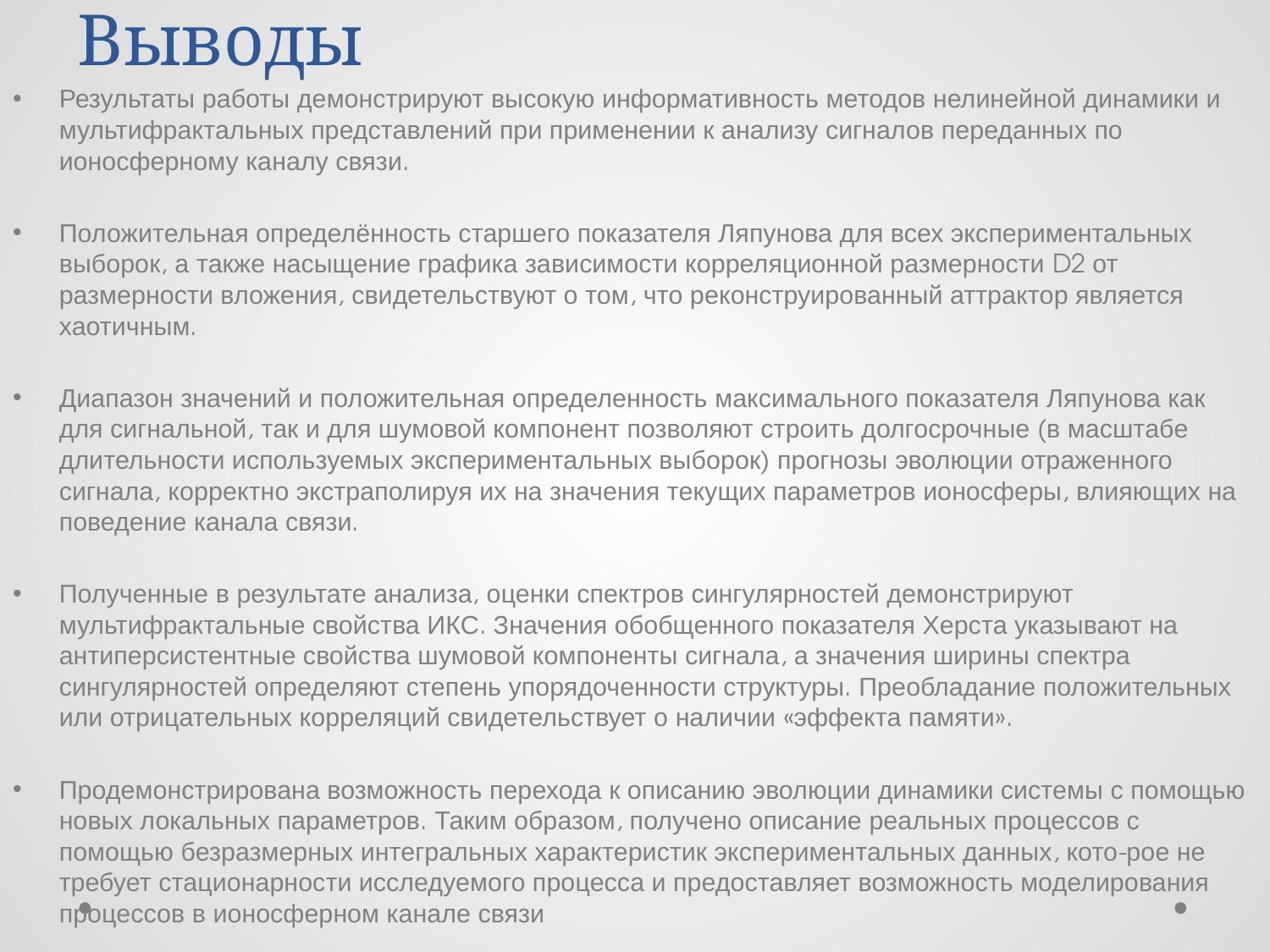

# Выводы
Результаты работы демонстрируют высокую информативность методов нелинейной динамики и мультифрактальных представлений при применении к анализу сигналов переданных по ионосферному каналу связи.

Положительная определённость старшего показателя Ляпунова для всех экспериментальных выборок, а также насыщение графика зависимости корреляционной размерности D2 от размерности вложения, свидетельствуют о том, что реконструированный аттрактор является хаотичным.

Диапазон значений и положительная определенность максимального показателя Ляпунова как для сигнальной, так и для шумовой компонент позволяют строить долгосрочные (в масштабе длительности используемых экспериментальных выборок) прогнозы эволюции отраженного сигнала, корректно экстраполируя их на значения текущих параметров ионосферы, влияющих на поведение канала связи.

Полученные в результате анализа, оценки спектров сингулярностей демонстрируют мультифрактальные свойства ИКС. Значения обобщенного показателя Херста указывают на антиперсистентные свойства шумовой компоненты сигнала, а значения ширины спектра сингулярностей определяют степень упорядоченности структуры. Преобладание положительных или отрицательных корреляций свидетельствует о наличии «эффекта памяти».

Продемонстрирована возможность перехода к описанию эволюции динамики системы с помощью новых локальных параметров. Таким образом, получено описание реальных процессов с помощью безразмерных интегральных характеристик экспериментальных данных, кото-рое не требует стационарности исследуемого процесса и предоставляет возможность моделирования процессов в ионосферном канале связи